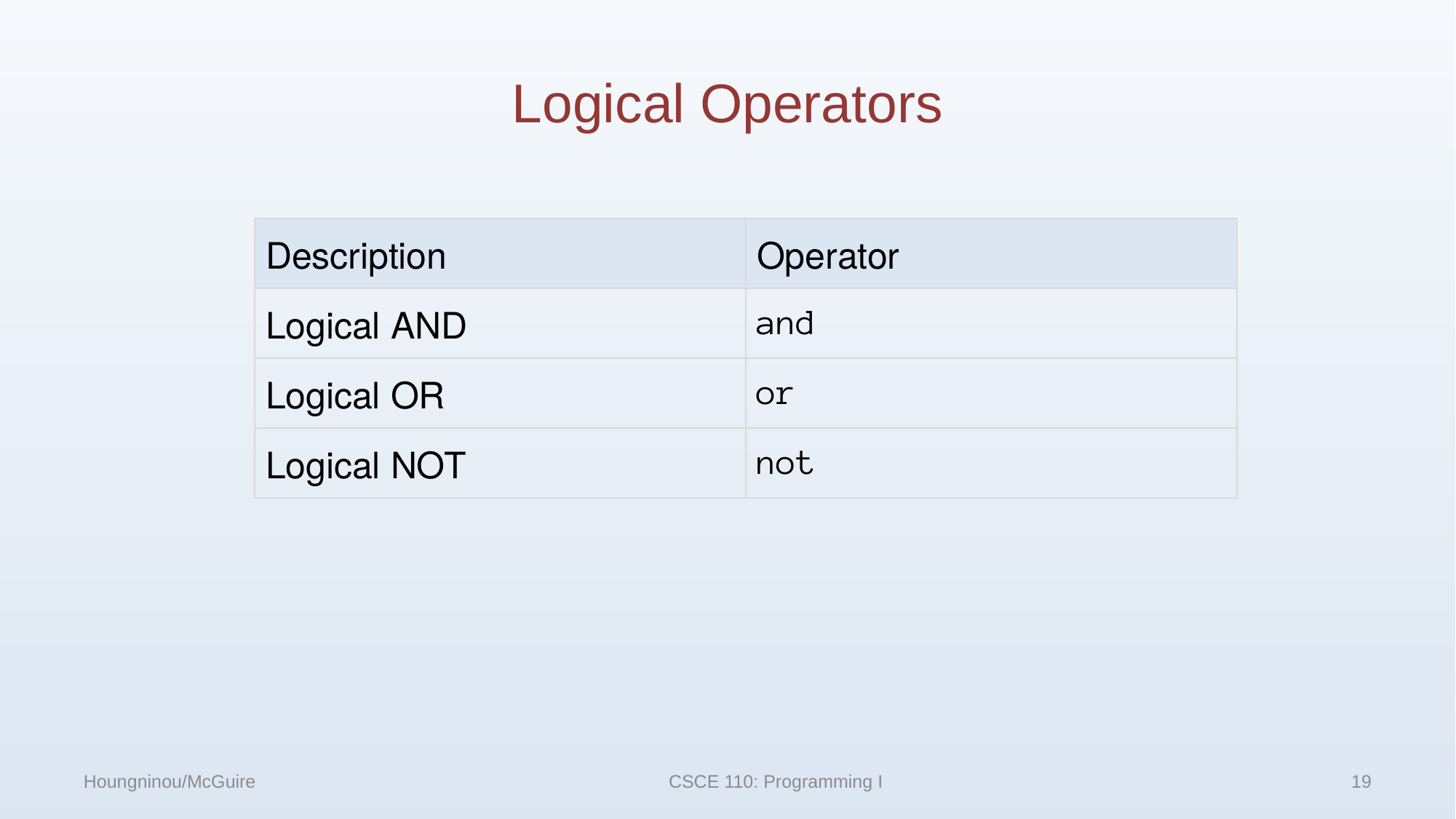

# Logical Operators

| Description | Operator |
| --- | --- |
| Logical AND | and |
| Logical OR | or |
| Logical NOT | not |
Houngninou/McGuire
CSCE 110: Programming I
19